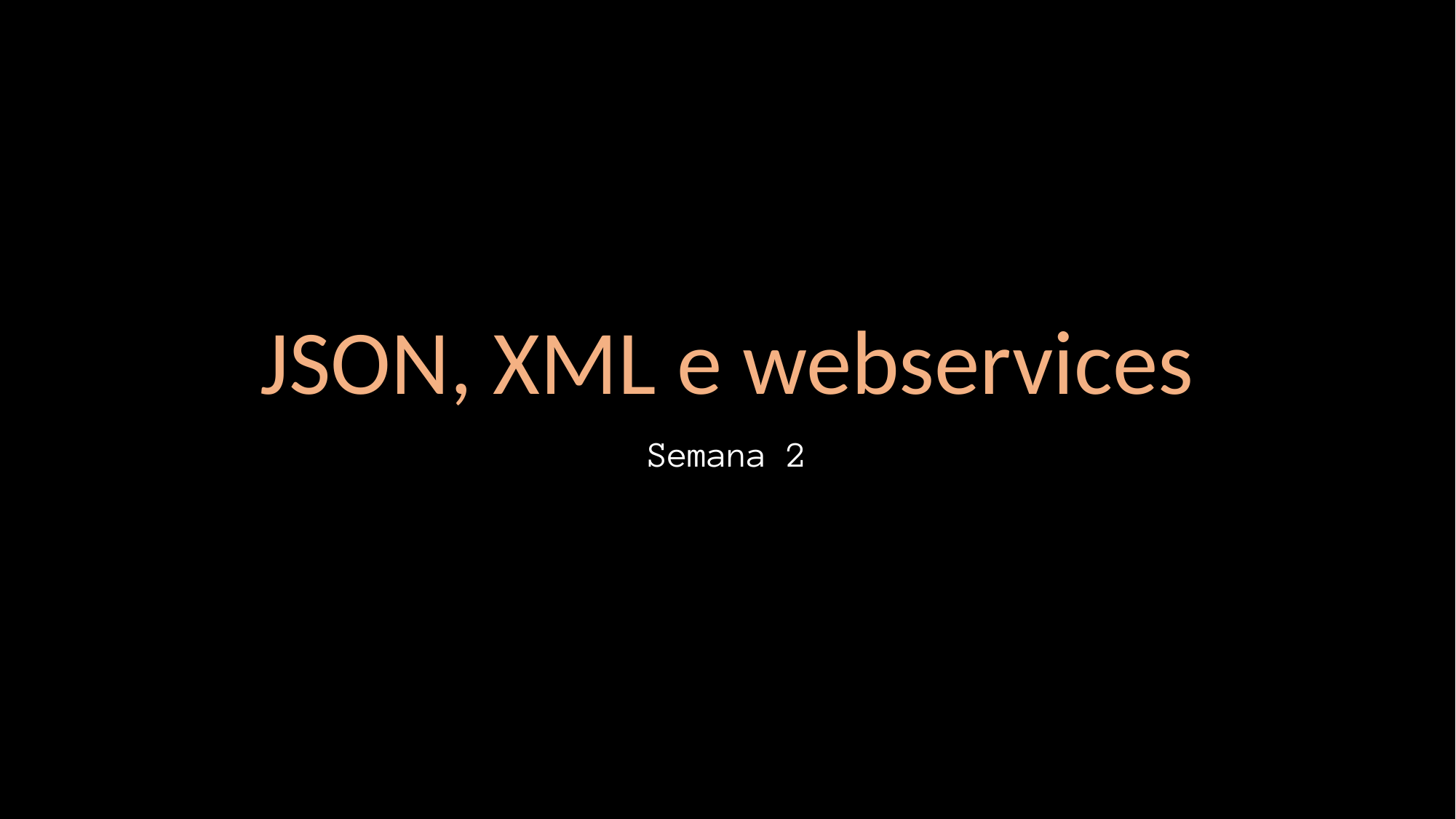

# JSON, XML e webservices
Semana 2